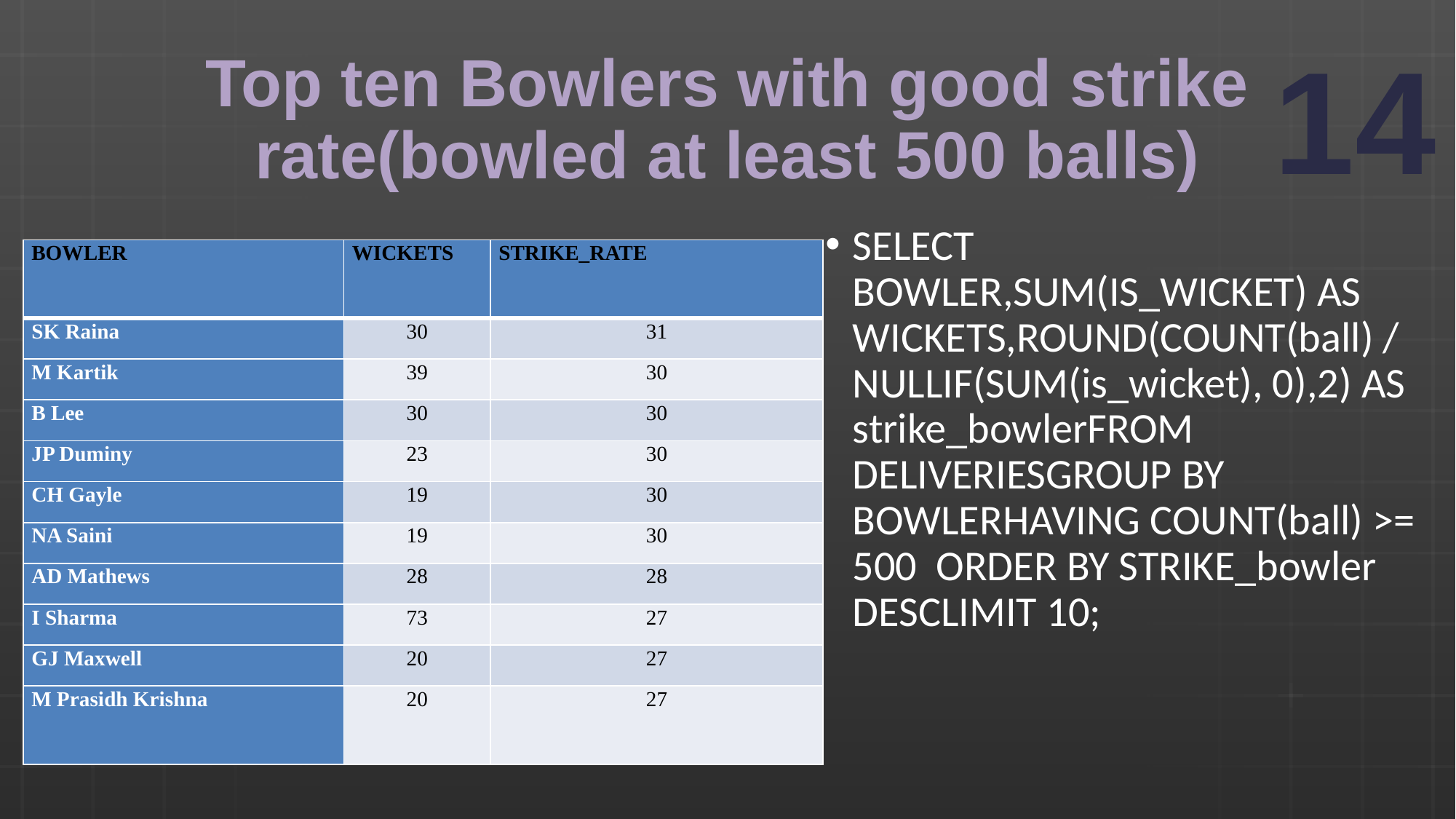

# Top ten Bowlers with good strike rate(bowled at least 500 balls)
SELECT BOWLER,SUM(IS_WICKET) AS WICKETS,ROUND(COUNT(ball) / NULLIF(SUM(is_wicket), 0),2) AS strike_bowlerFROM DELIVERIESGROUP BY BOWLERHAVING COUNT(ball) >= 500  ORDER BY STRIKE_bowler DESCLIMIT 10;
| BOWLER | WICKETS | STRIKE\_RATE |
| --- | --- | --- |
| SK Raina | 30 | 31 |
| M Kartik | 39 | 30 |
| B Lee | 30 | 30 |
| JP Duminy | 23 | 30 |
| CH Gayle | 19 | 30 |
| NA Saini | 19 | 30 |
| AD Mathews | 28 | 28 |
| I Sharma | 73 | 27 |
| GJ Maxwell | 20 | 27 |
| M Prasidh Krishna | 20 | 27 |